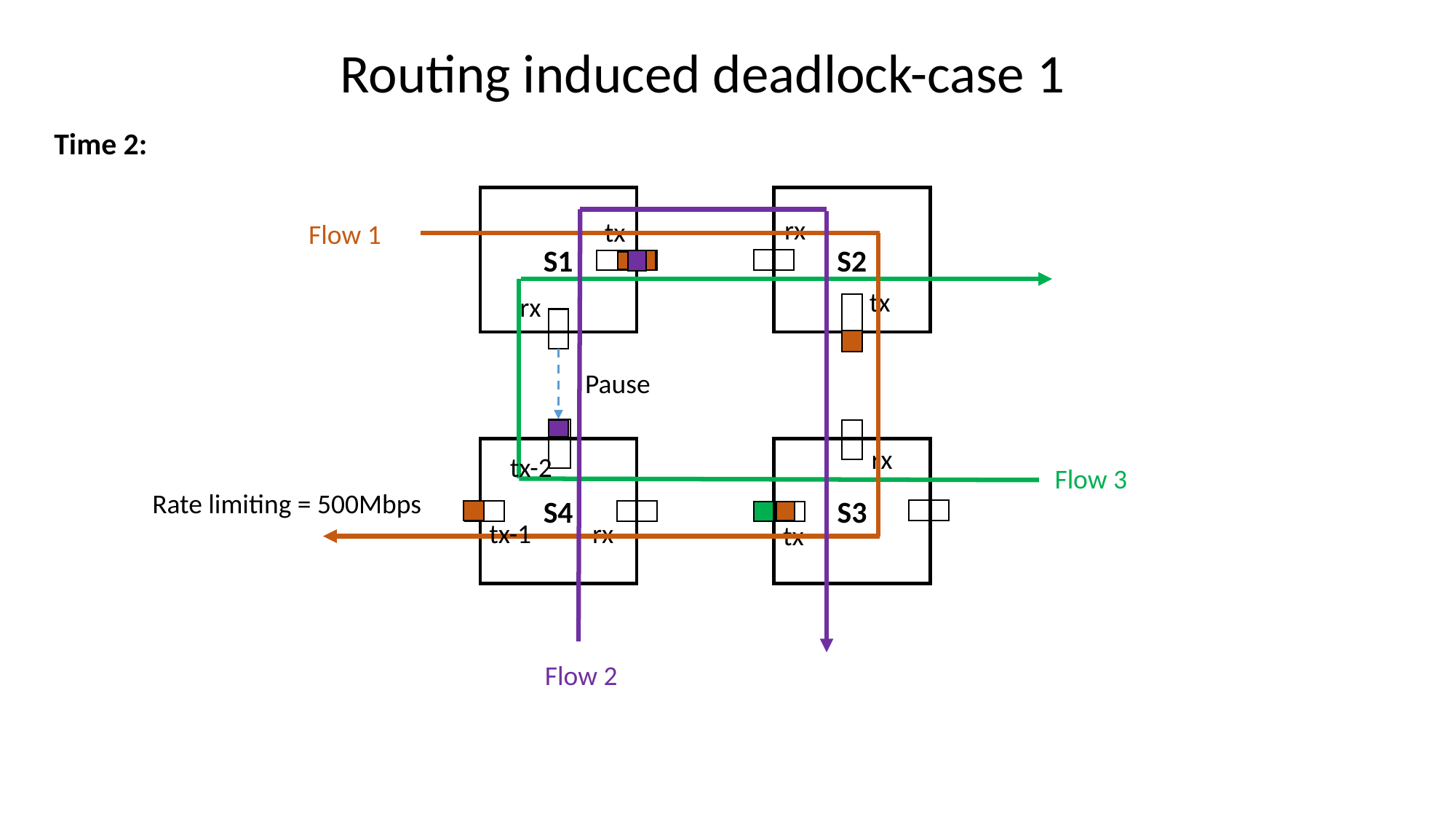

Routing induced deadlock-case 1
Time 2:
S1
S2
rx
tx
Flow 1

tx
rx

Pause

rx
S4
S3
tx-2
Flow 3
Rate limiting = 500Mbps

tx-1
rx
tx
Flow 2